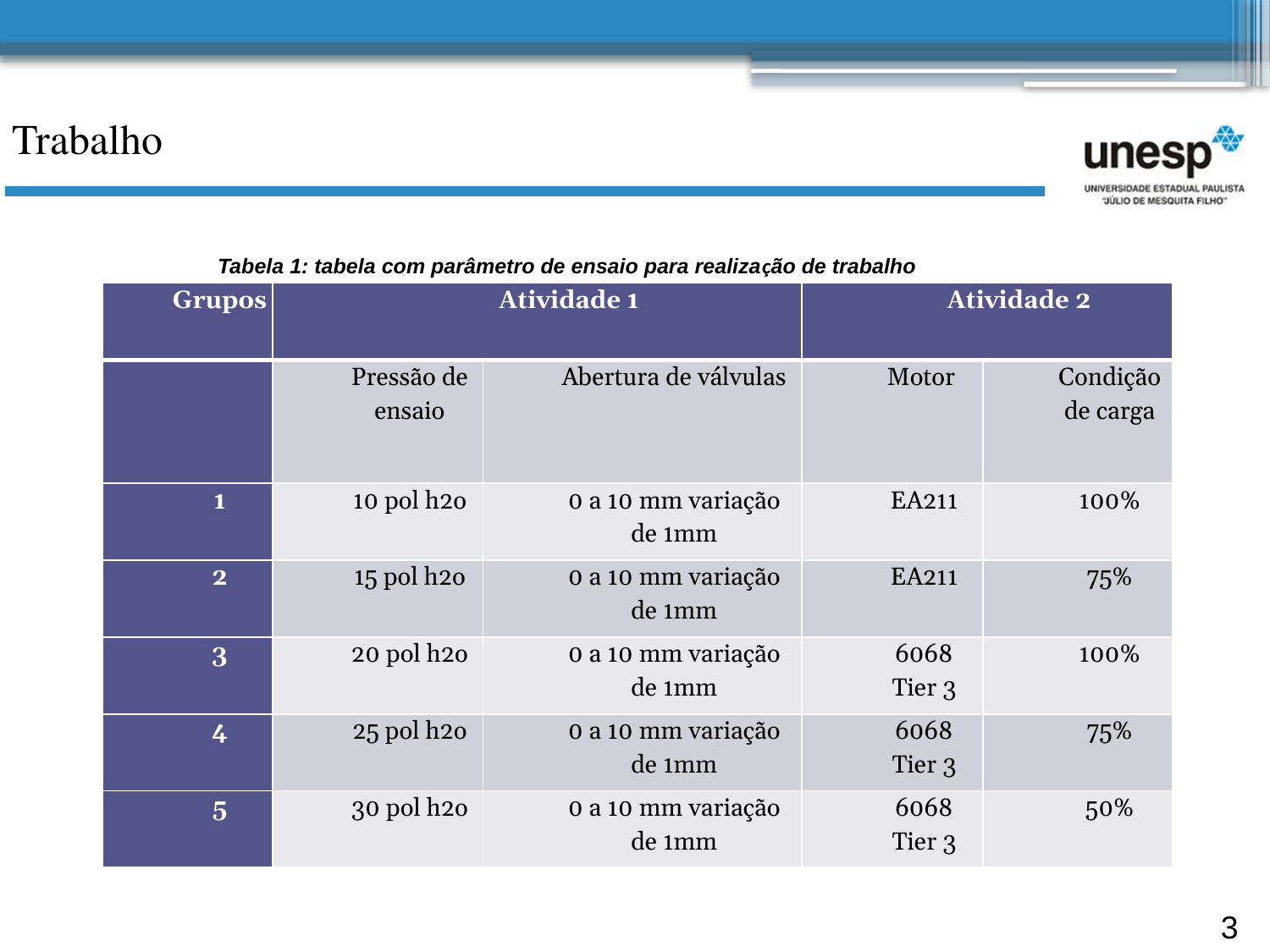

Trabalho
Tabela 1: tabela com parâmetro de ensaio para realização de trabalho

| Grupos | Atividade 1 |  | Atividade 2 |  |
| --- | --- | --- | --- | --- |
|  | Pressão de ensaio | Abertura de válvulas | Motor | Condição de carga |
| 1 | 10 pol h2o | 0 a 10 mm variação de 1mm | EA211 | 100% |
| 2 | 15 pol h2o | 0 a 10 mm variação de 1mm | EA211 | 75% |
| 3 | 20 pol h2o | 0 a 10 mm variação de 1mm | 6068 Tier 3 | 100% |
| 4 | 25 pol h2o | 0 a 10 mm variação de 1mm | 6068 Tier 3 | 75% |
| 5 | 30 pol h2o | 0 a 10 mm variação de 1mm | 6068 Tier 3 | 50% |
3